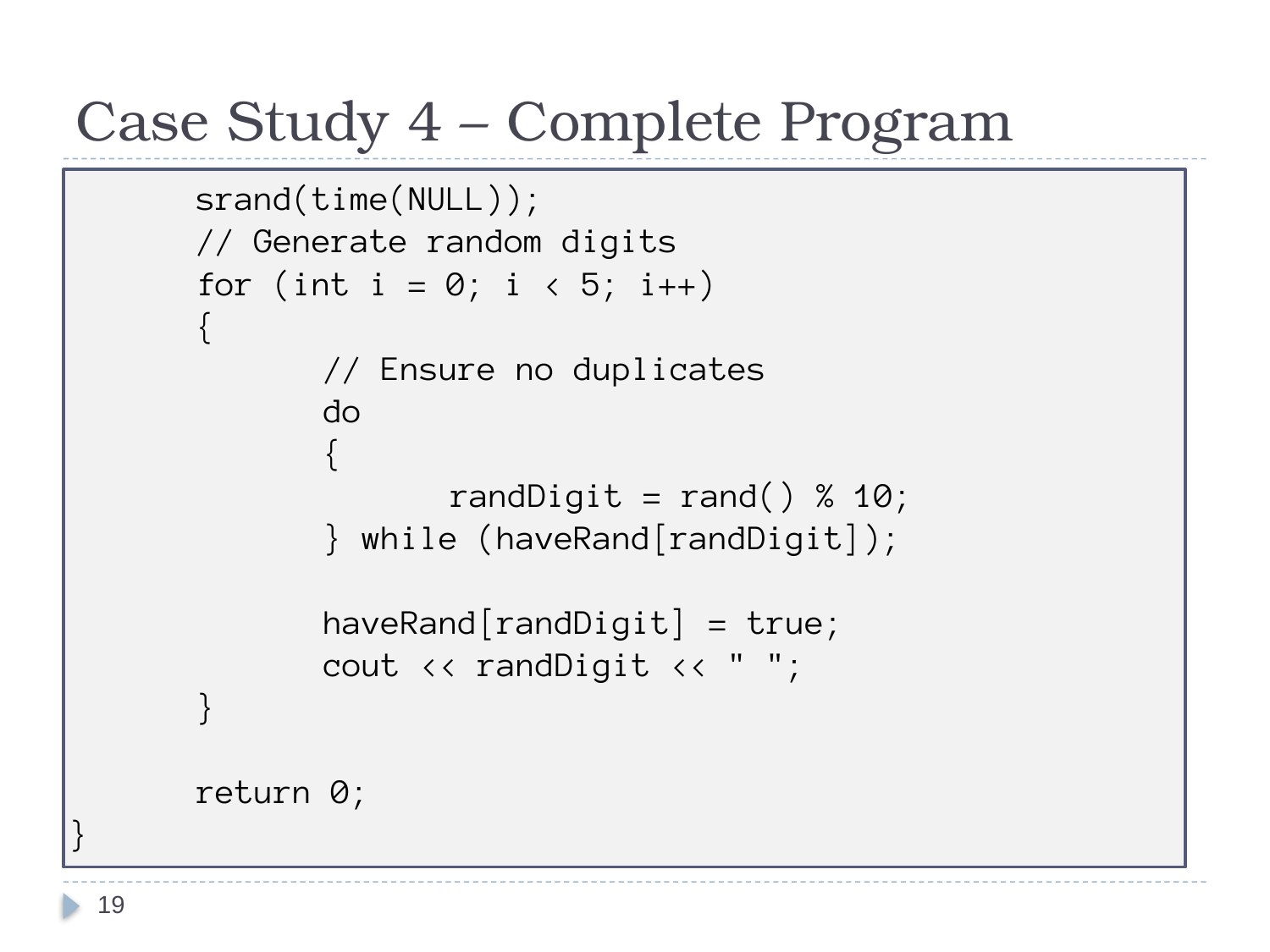

# Case Study 4 – Complete Program
	srand(time(NULL));
	// Generate random digits
	for (int i = 0; i < 5; i++)
	{
		// Ensure no duplicates
		do
		{
			randDigit = rand() % 10;
		} while (haveRand[randDigit]);

		haveRand[randDigit] = true;
		cout << randDigit << " ";
	}

	return 0;
}

19